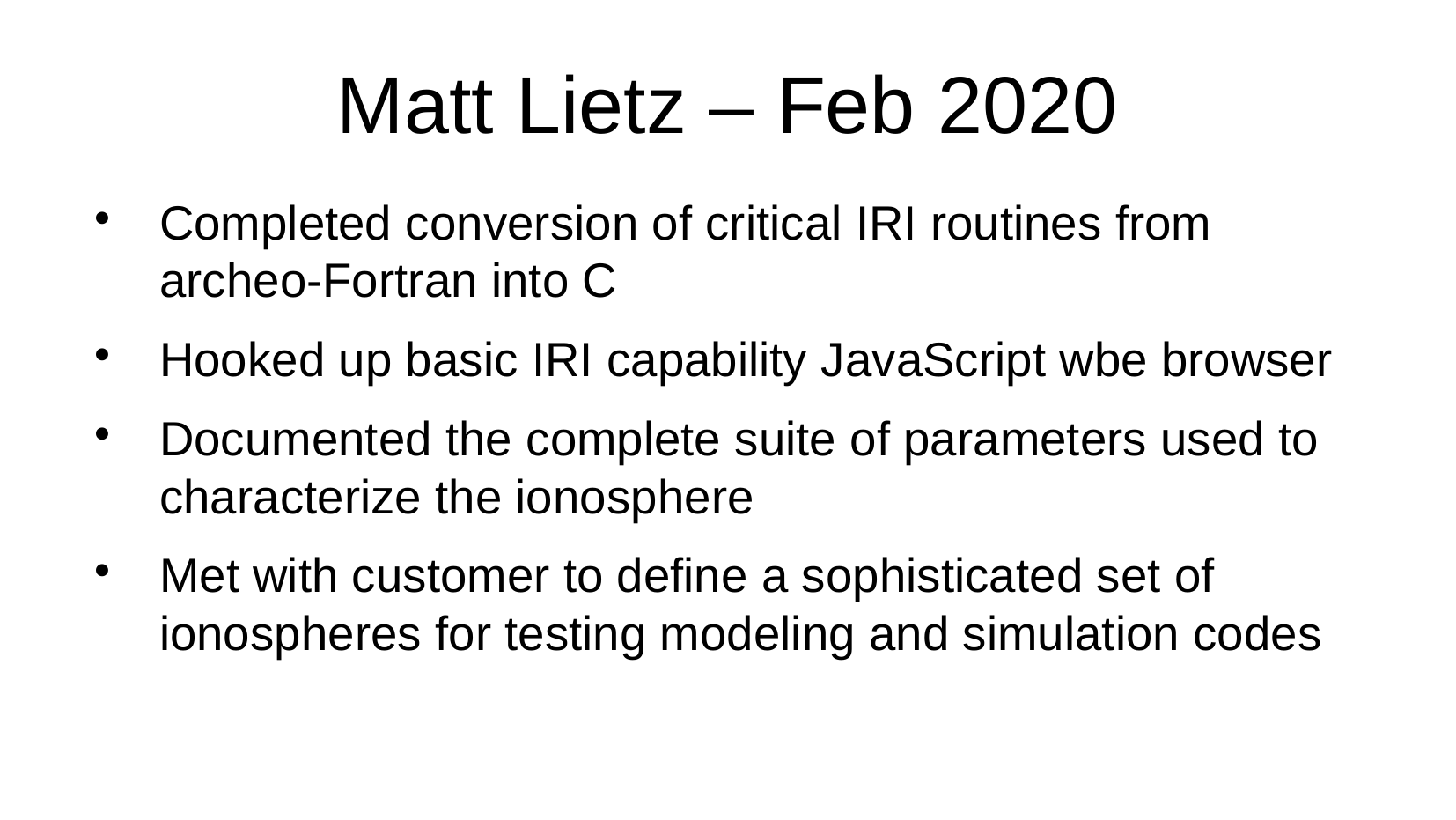

Matt Lietz – Feb 2020
Completed conversion of critical IRI routines from archeo-Fortran into C
Hooked up basic IRI capability JavaScript wbe browser
Documented the complete suite of parameters used to characterize the ionosphere
Met with customer to define a sophisticated set of ionospheres for testing modeling and simulation codes